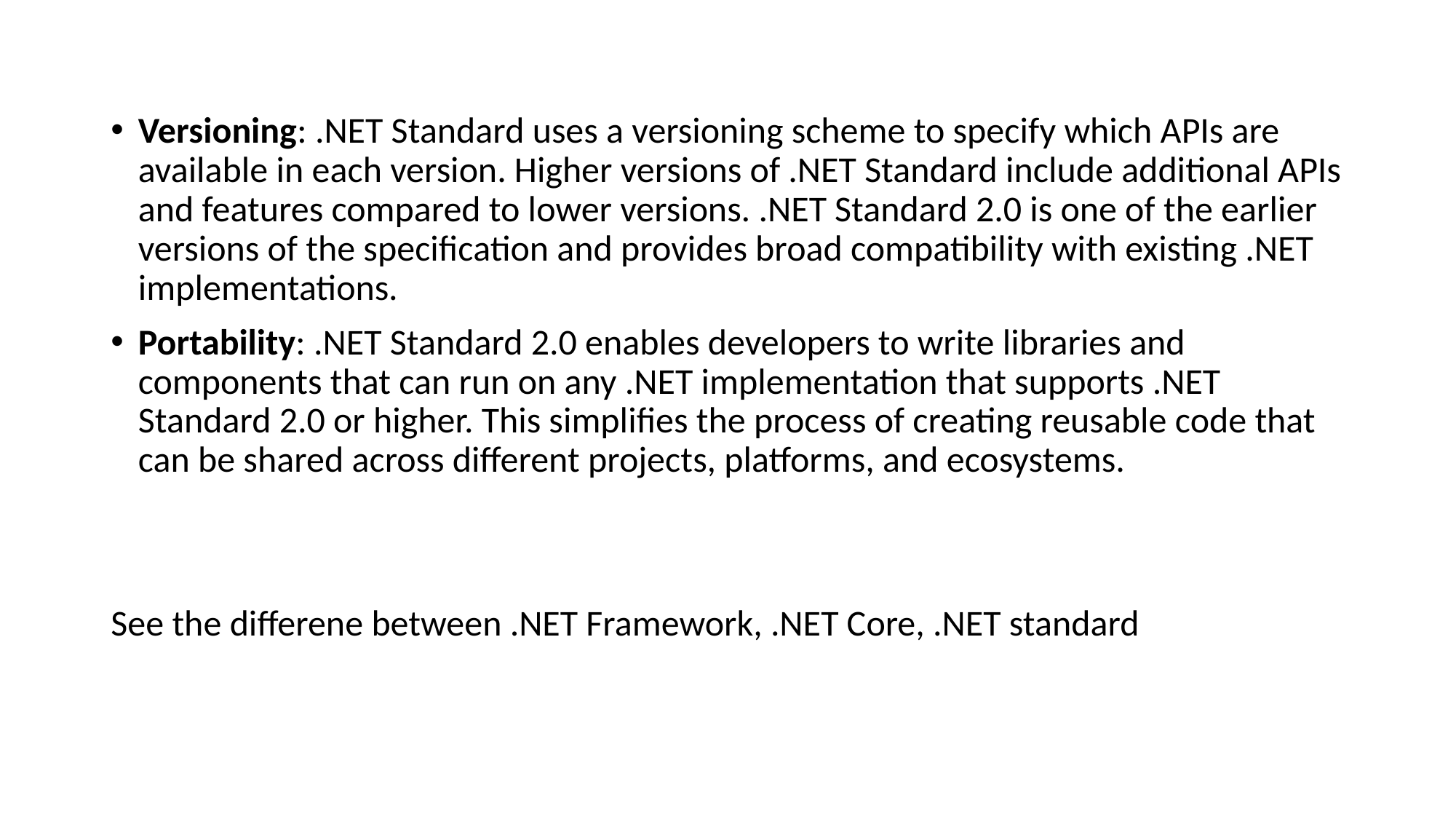

#
Versioning: .NET Standard uses a versioning scheme to specify which APIs are available in each version. Higher versions of .NET Standard include additional APIs and features compared to lower versions. .NET Standard 2.0 is one of the earlier versions of the specification and provides broad compatibility with existing .NET implementations.
Portability: .NET Standard 2.0 enables developers to write libraries and components that can run on any .NET implementation that supports .NET Standard 2.0 or higher. This simplifies the process of creating reusable code that can be shared across different projects, platforms, and ecosystems.

See the differene between .NET Framework, .NET Core, .NET standard